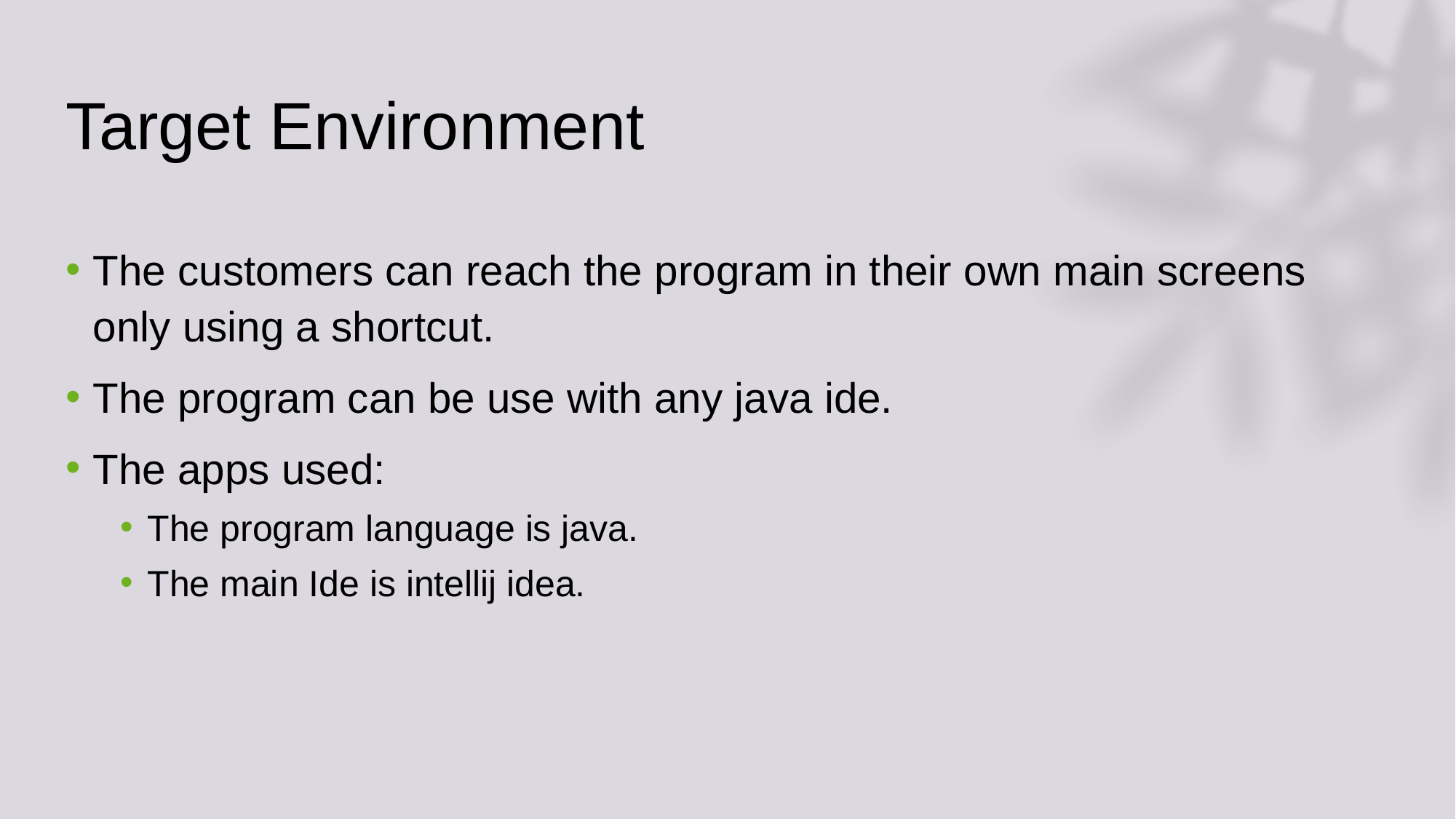

# Target Environment
The customers can reach the program in their own main screens only using a shortcut.
The program can be use with any java ide.
The apps used:
The program language is java.
The main Ide is intellij idea.